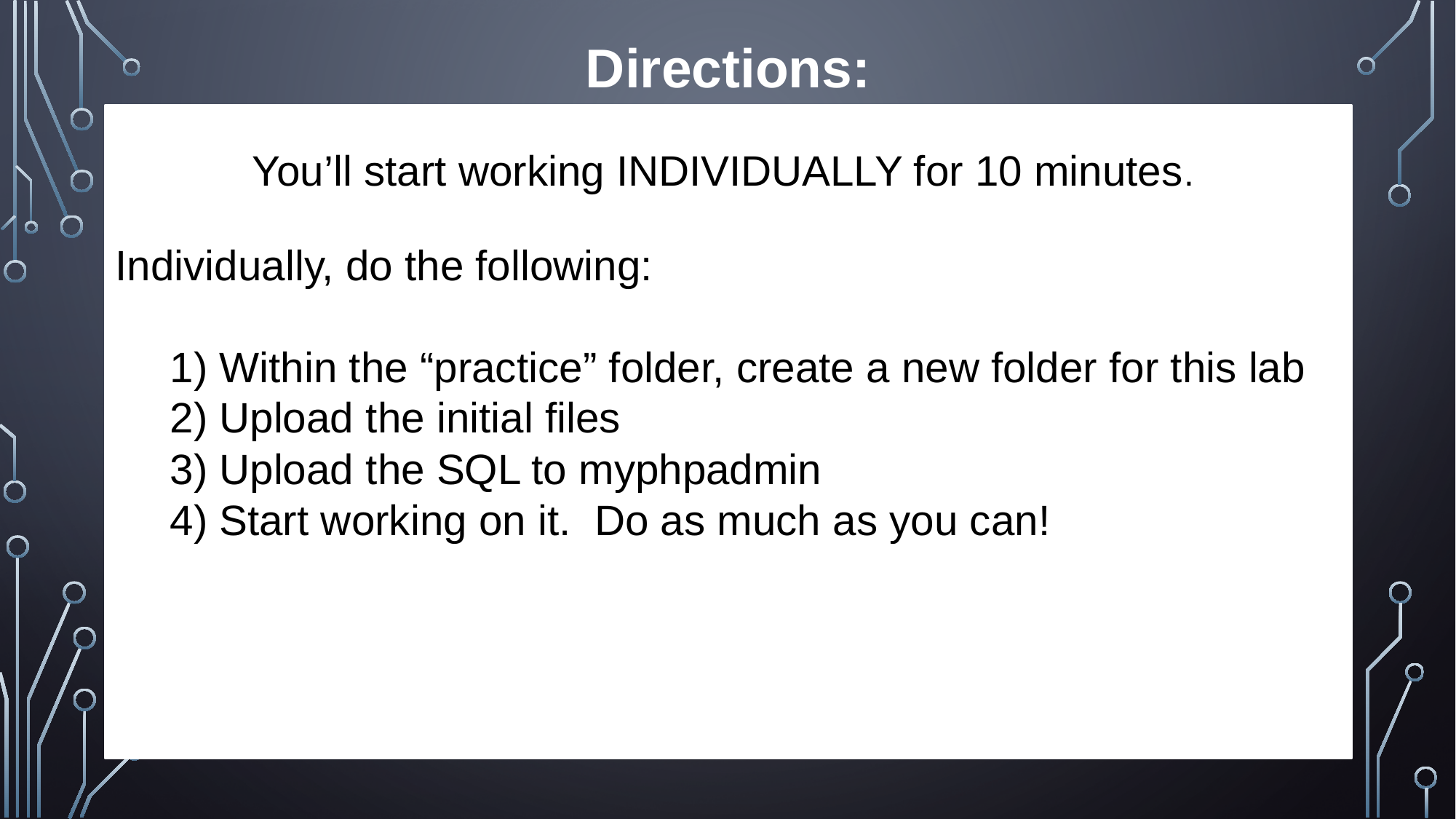

Directions:

You’ll start working INDIVIDUALLY for 10 minutes.

Individually, do the following:
1) Within the “practice” folder, create a new folder for this lab
2) Upload the initial files
3) Upload the SQL to myphpadmin
4) Start working on it.  Do as much as you can!